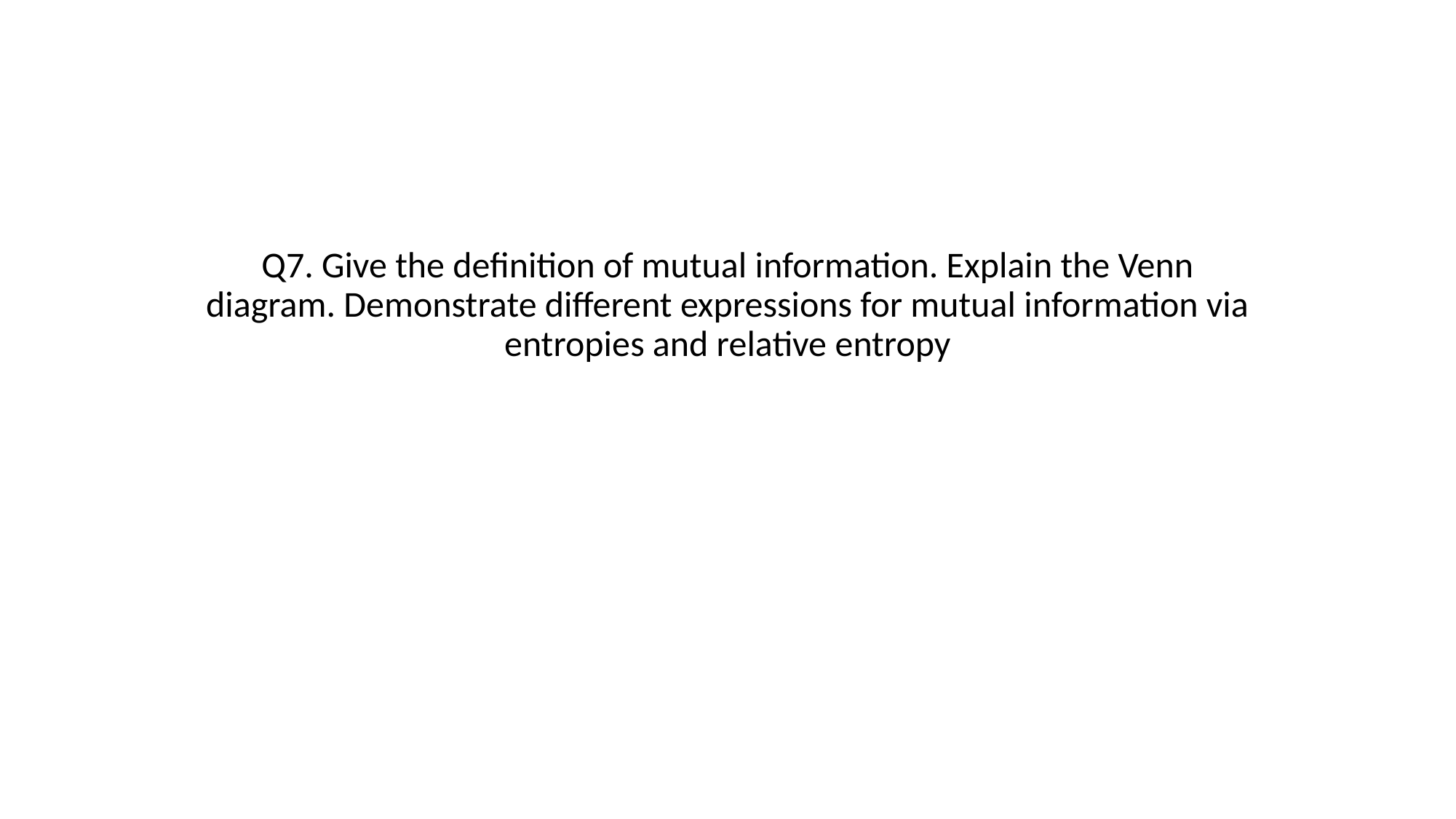

Q7. Give the definition of mutual information. Explain the Venn diagram. Demonstrate different expressions for mutual information via entropies and relative entropy